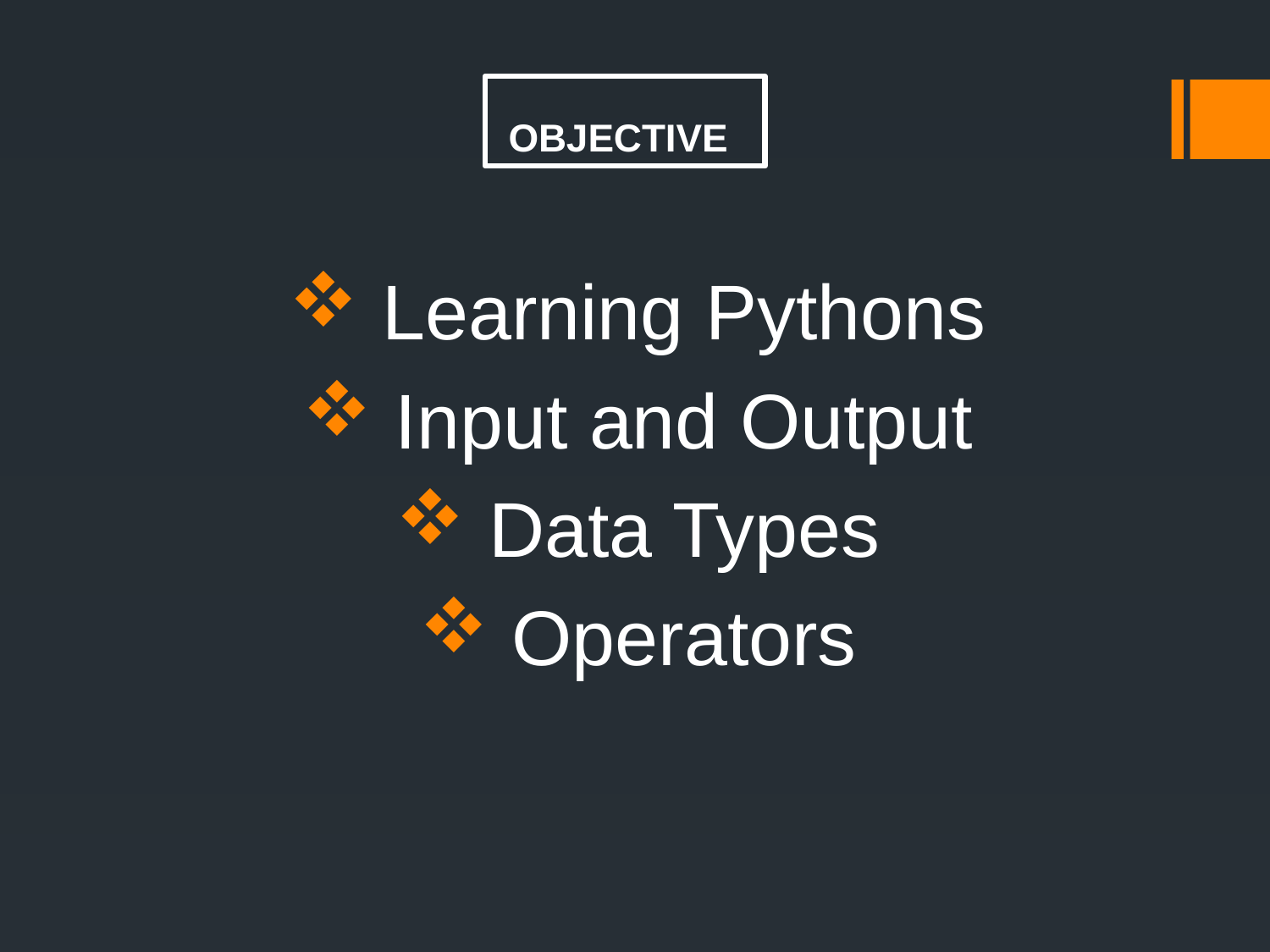

# OBJECTIVE
 Learning Pythons
 Input and Output
 Data Types
 Operators